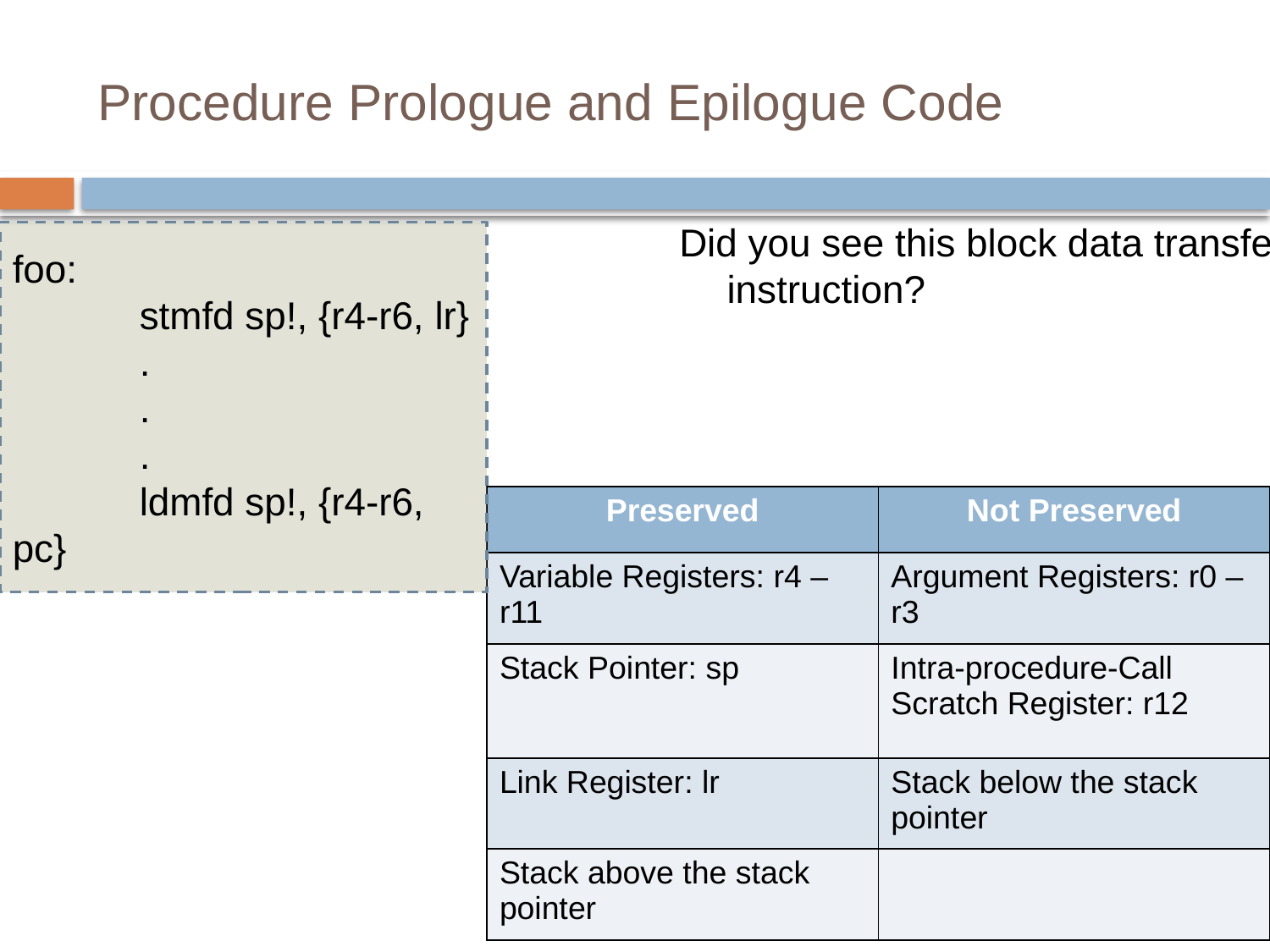

# Procedure Prologue and Epilogue Code
Did you see this block data transfer instruction?
foo:
	stmfd sp!, {r4-r6, lr}
	.
	.
	.
	ldmfd sp!, {r4-r6, pc}

| Preserved | Not Preserved |
| --- | --- |
| Variable Registers: r4 – r11 | Argument Registers: r0 – r3 |
| Stack Pointer: sp | Intra-procedure-Call Scratch Register: r12 |
| Link Register: lr | Stack below the stack pointer |
| Stack above the stack pointer |  |